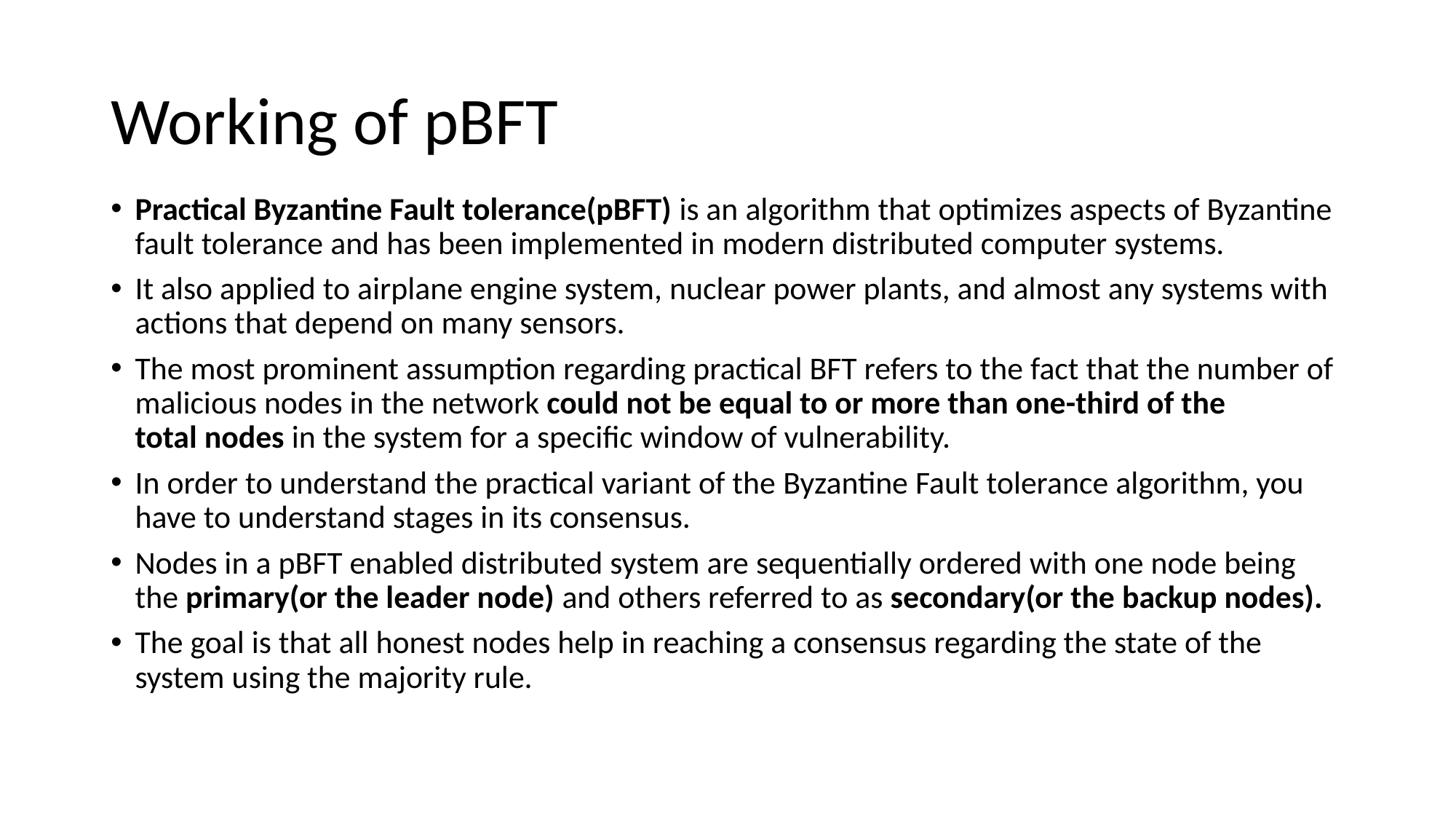

# Working of pBFT
Practical Byzantine Fault tolerance(pBFT) is an algorithm that optimizes aspects of Byzantine fault tolerance and has been implemented in modern distributed computer systems.
It also applied to airplane engine system, nuclear power plants, and almost any systems with actions that depend on many sensors.
The most prominent assumption regarding practical BFT refers to the fact that the number of malicious nodes in the network could not be equal to or more than one-third of the total nodes in the system for a specific window of vulnerability.
In order to understand the practical variant of the Byzantine Fault tolerance algorithm, you have to understand stages in its consensus.
Nodes in a pBFT enabled distributed system are sequentially ordered with one node being the primary(or the leader node) and others referred to as secondary(or the backup nodes).
The goal is that all honest nodes help in reaching a consensus regarding the state of the system using the majority rule.